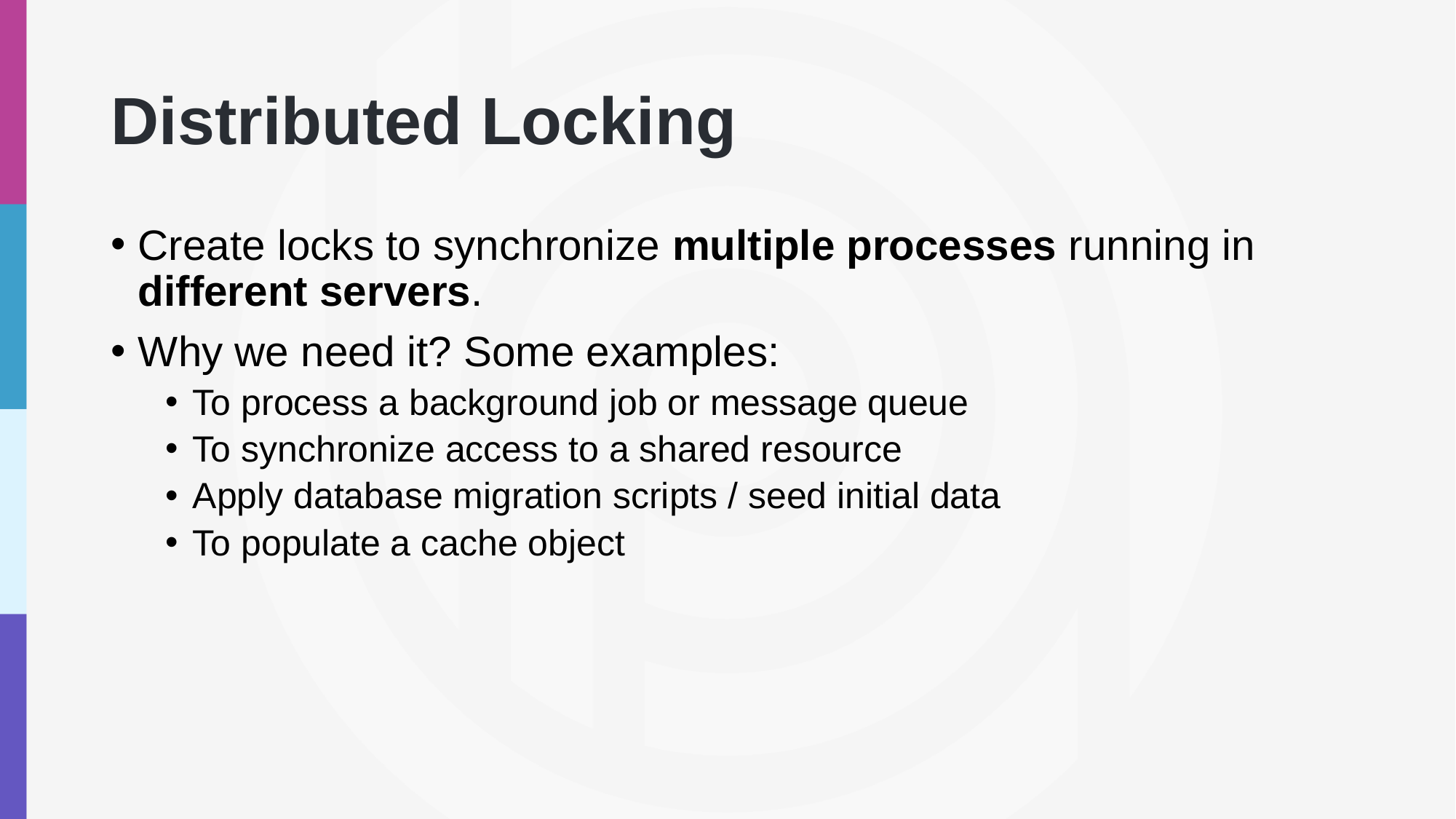

# Distributed Locking
Create locks to synchronize multiple processes running in different servers.
Why we need it? Some examples:
To process a background job or message queue
To synchronize access to a shared resource
Apply database migration scripts / seed initial data
To populate a cache object